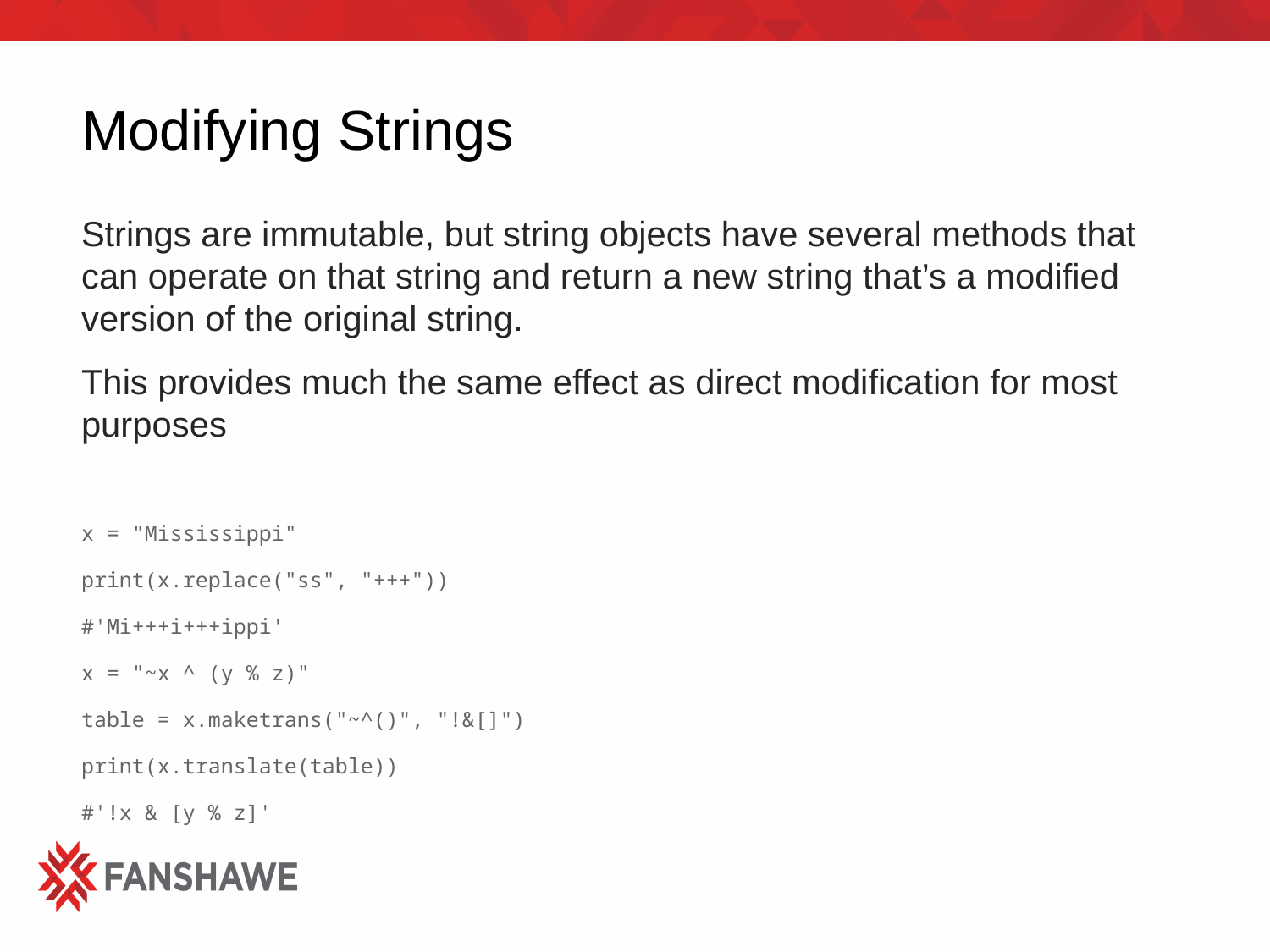

# Modifying Strings
Strings are immutable, but string objects have several methods that can operate on that string and return a new string that’s a modified version of the original string.
This provides much the same effect as direct modification for most purposes

x = "Mississippi"
print(x.replace("ss", "+++"))
#'Mi+++i+++ippi'
x = "~x ^ (y % z)"
table = x.maketrans("~^()", "!&[]")
print(x.translate(table))
#'!x & [y % z]'